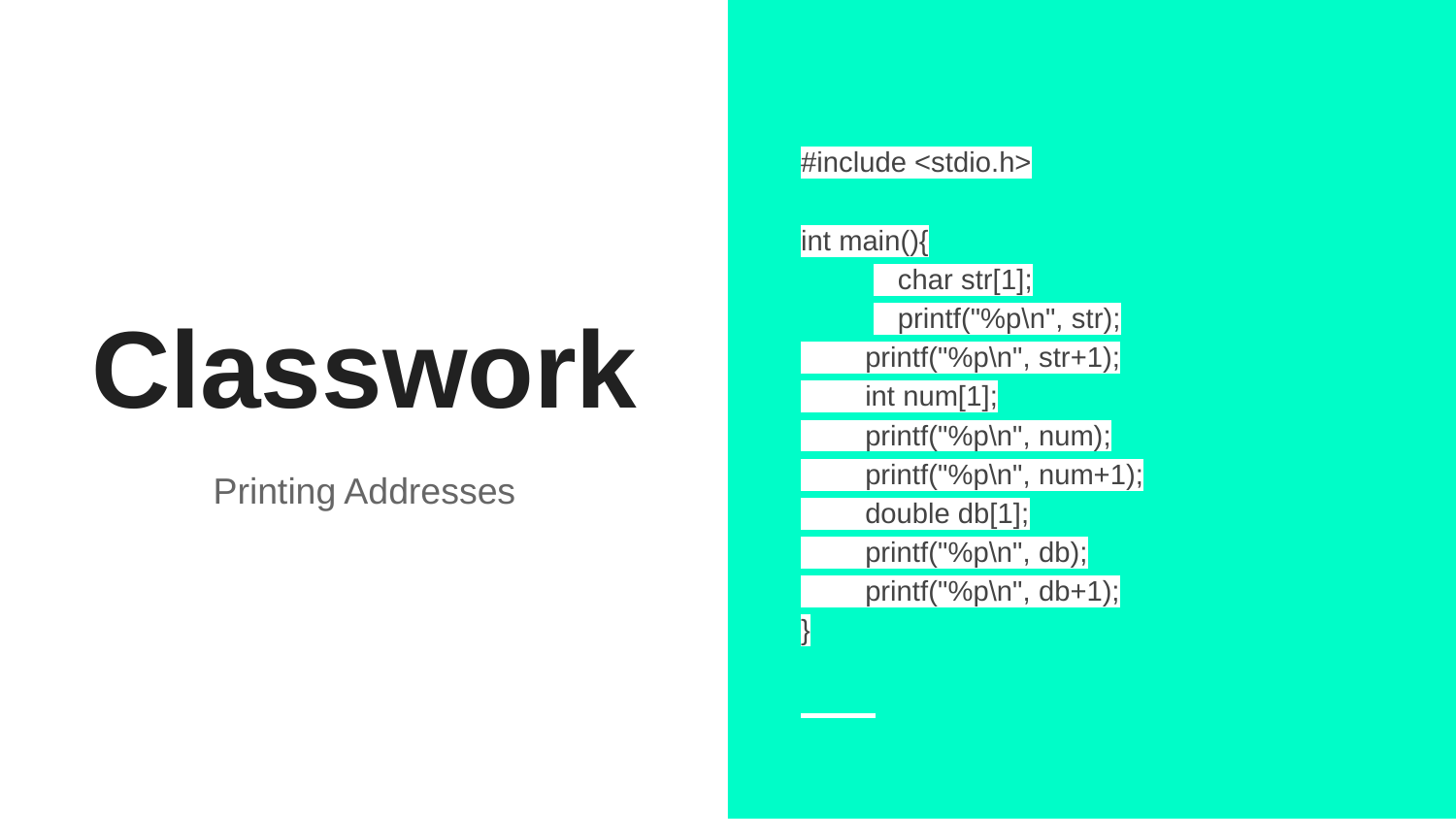

#include <stdio.h>

int main(){
   char str[1];
   printf("%p\n", str);
        printf("%p\n", str+1);
        int num[1];
        printf("%p\n", num);
        printf("%p\n", num+1);
        double db[1];
        printf("%p\n", db);
        printf("%p\n", db+1);
}

# Classwork
Printing Addresses